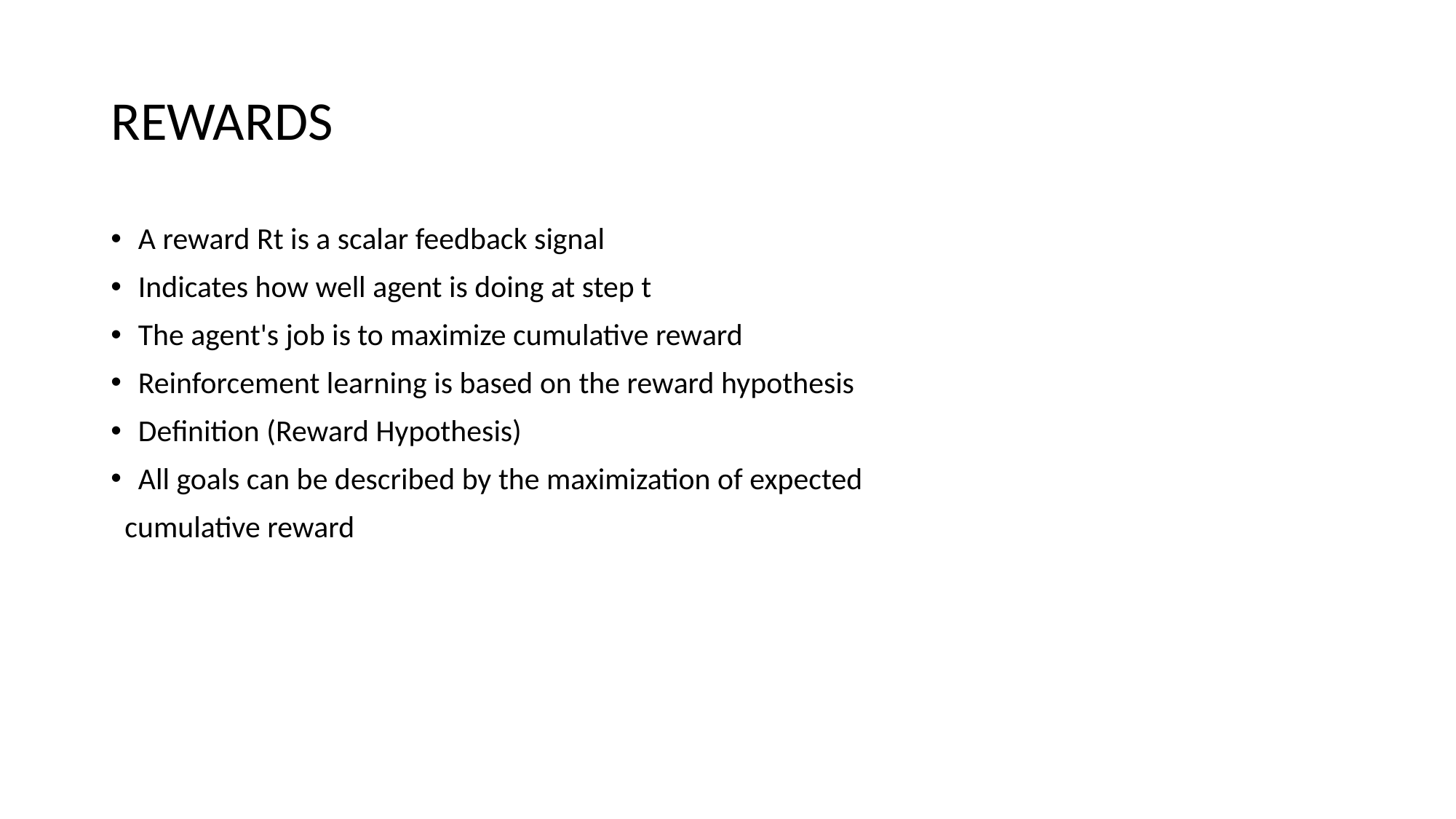

# REWARDS
A reward Rt is a scalar feedback signal
Indicates how well agent is doing at step t
The agent's job is to maximize cumulative reward
Reinforcement learning is based on the reward hypothesis
Definition (Reward Hypothesis)
All goals can be described by the maximization of expected
  cumulative reward